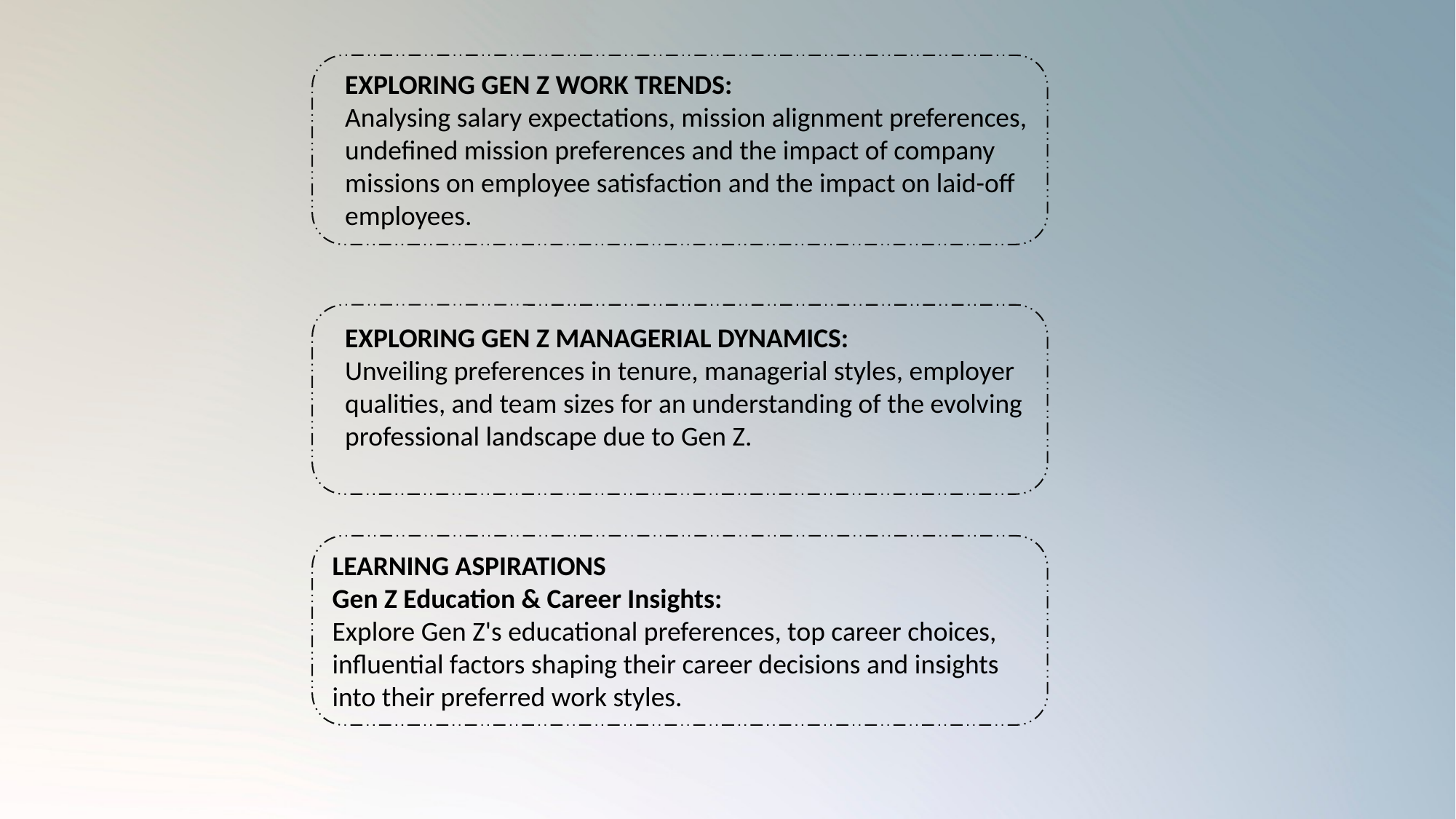

EXPLORING GEN Z WORK TRENDS:
Analysing salary expectations, mission alignment preferences, undefined mission preferences and the impact of company missions on employee satisfaction and the impact on laid-off employees.

EXPLORING GEN Z MANAGERIAL DYNAMICS:
Unveiling preferences in tenure, managerial styles, employer qualities, and team sizes for an understanding of the evolving professional landscape due to Gen Z.
LEARNING ASPIRATIONS
Gen Z Education & Career Insights:
Explore Gen Z's educational preferences, top career choices, influential factors shaping their career decisions and insights into their preferred work styles.